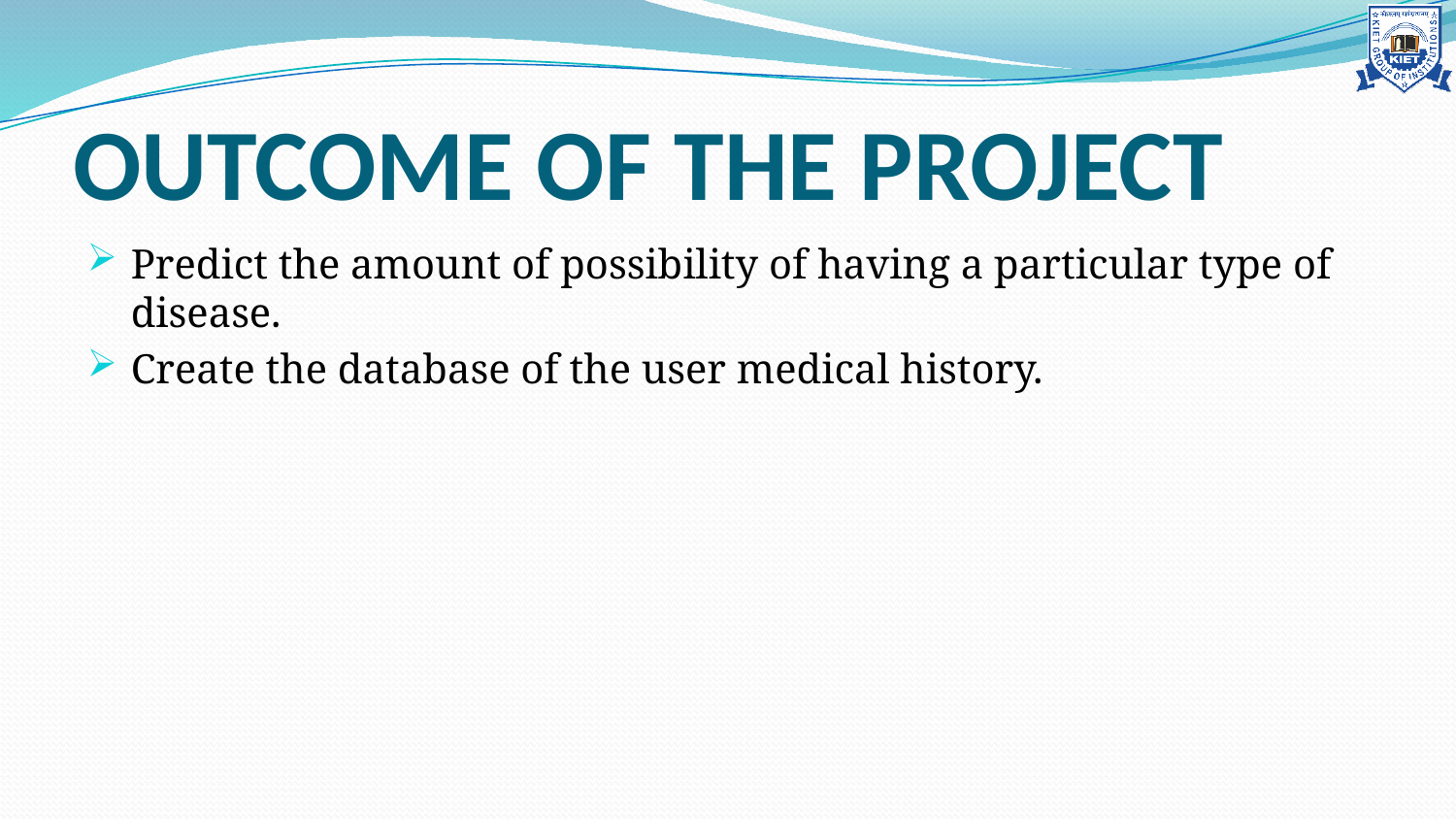

# OUTCOME OF THE PROJECT
Predict the amount of possibility of having a particular type of disease.
Create the database of the user medical history.